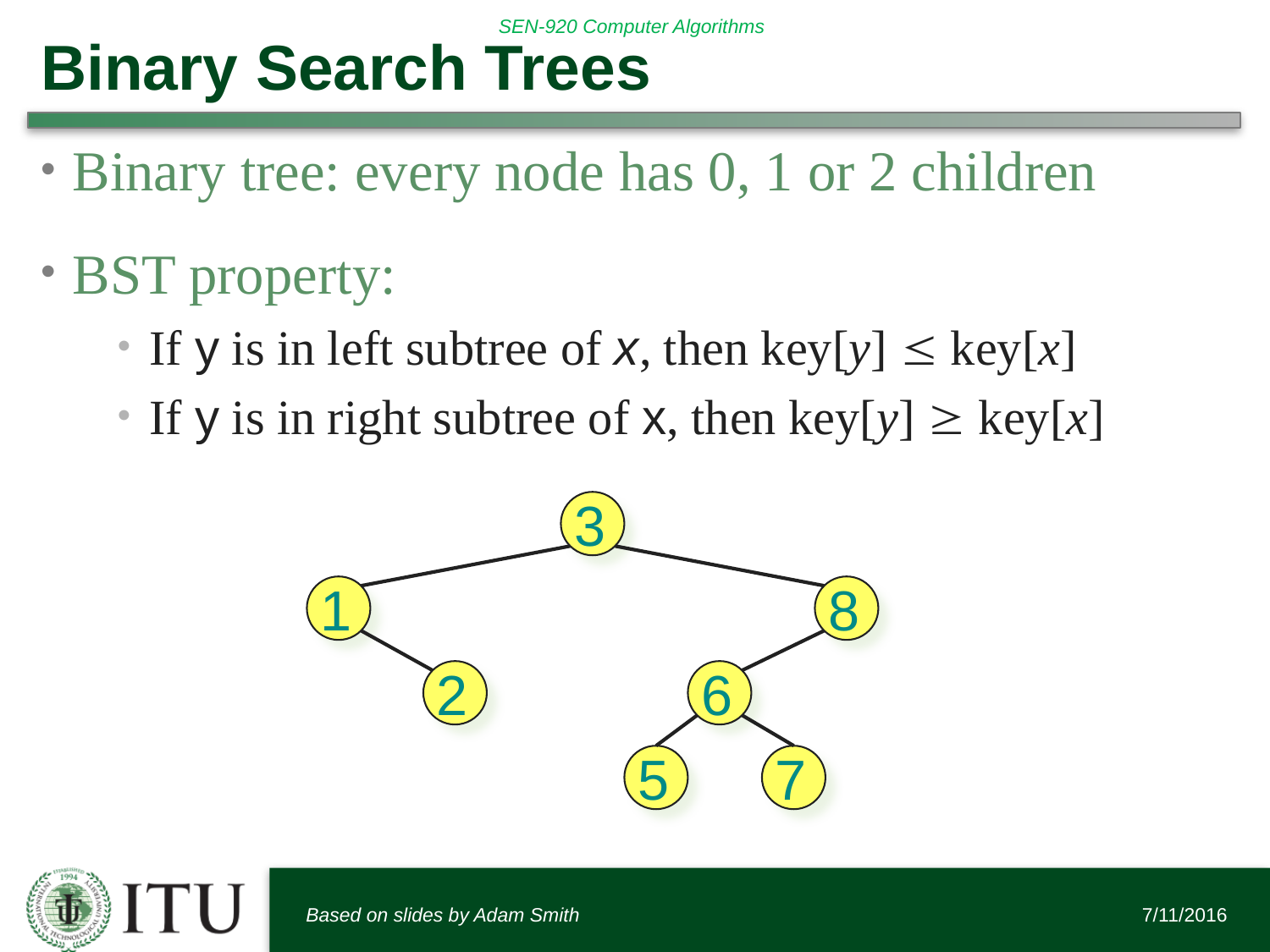

# Binary Search Trees
Binary tree: every node has 0, 1 or 2 children
BST property:
If y is in left subtree of x, then key[y] ≤ key[x]
If y is in right subtree of x, then key[y] ≥ key[x]
3

1

8

2

6

5

7

Based on slides by Adam Smith
7/11/2016